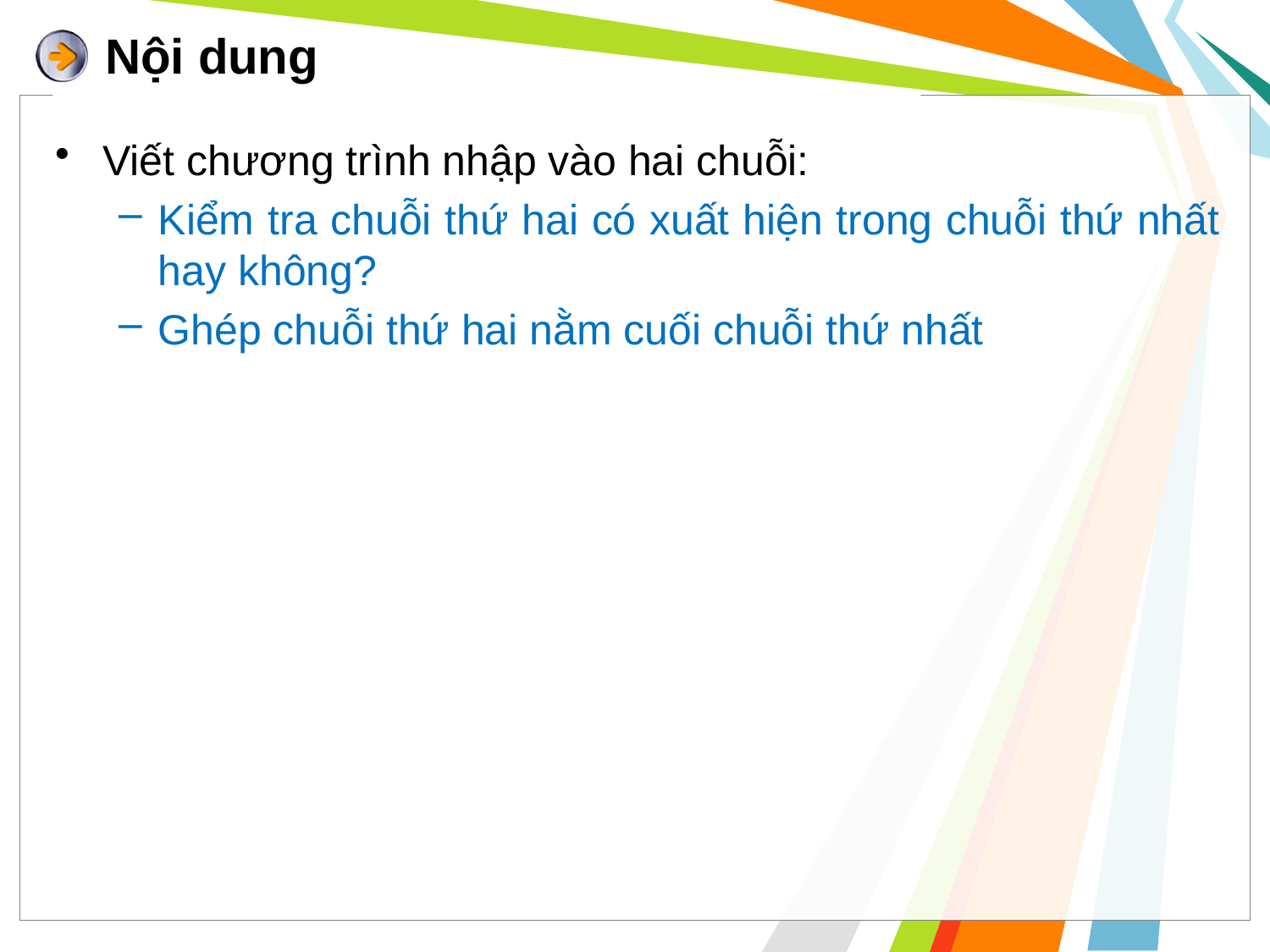

# Nội dung
Viết chương trình nhập vào hai chuỗi:
Kiểm tra chuỗi thứ hai có xuất hiện trong chuỗi thứ nhất hay không?
Ghép chuỗi thứ hai nằm cuối chuỗi thứ nhất